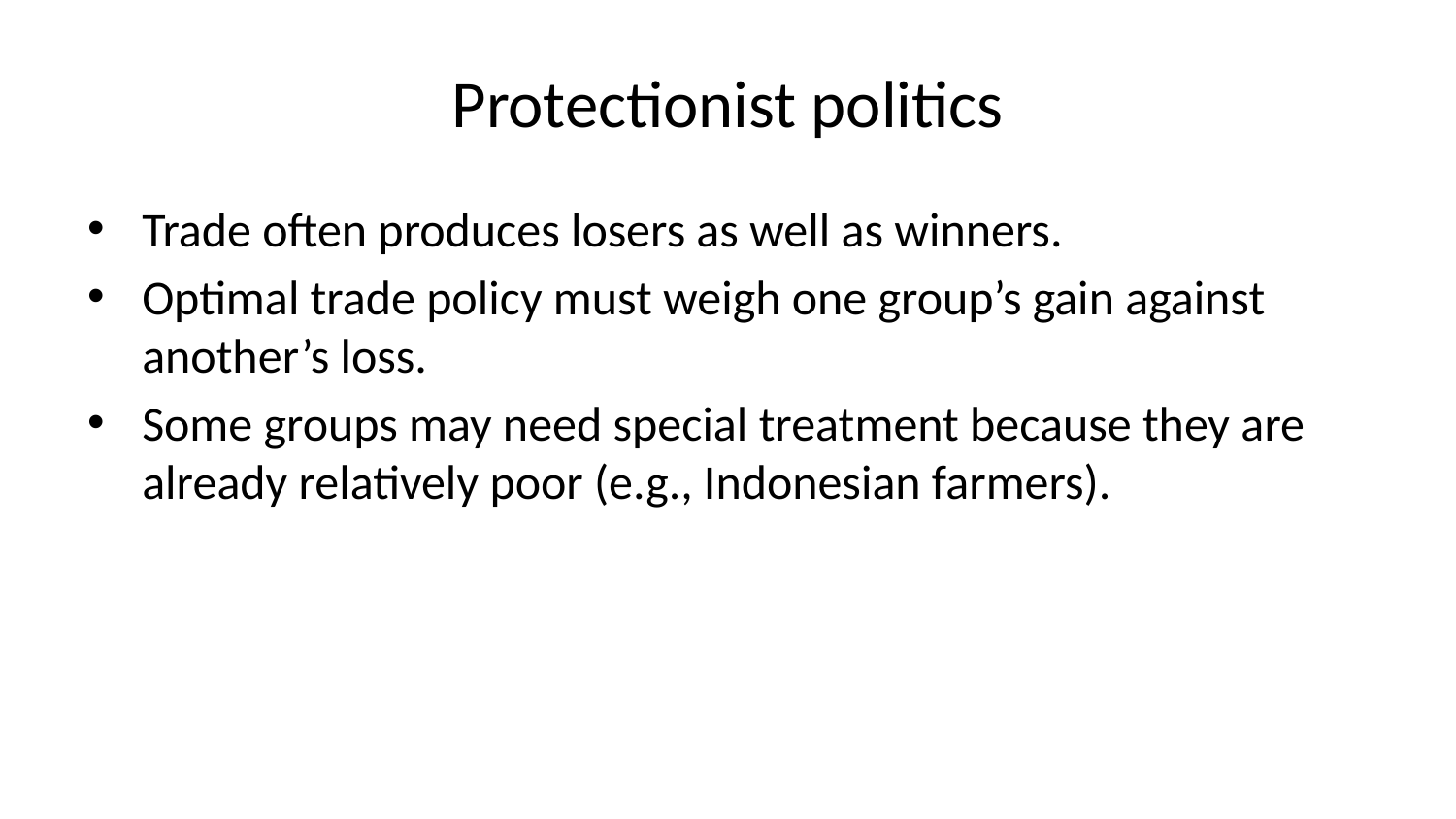

# Protectionist politics
Trade often produces losers as well as winners.
Optimal trade policy must weigh one group’s gain against another’s loss.
Some groups may need special treatment because they are already relatively poor (e.g., Indonesian farmers).